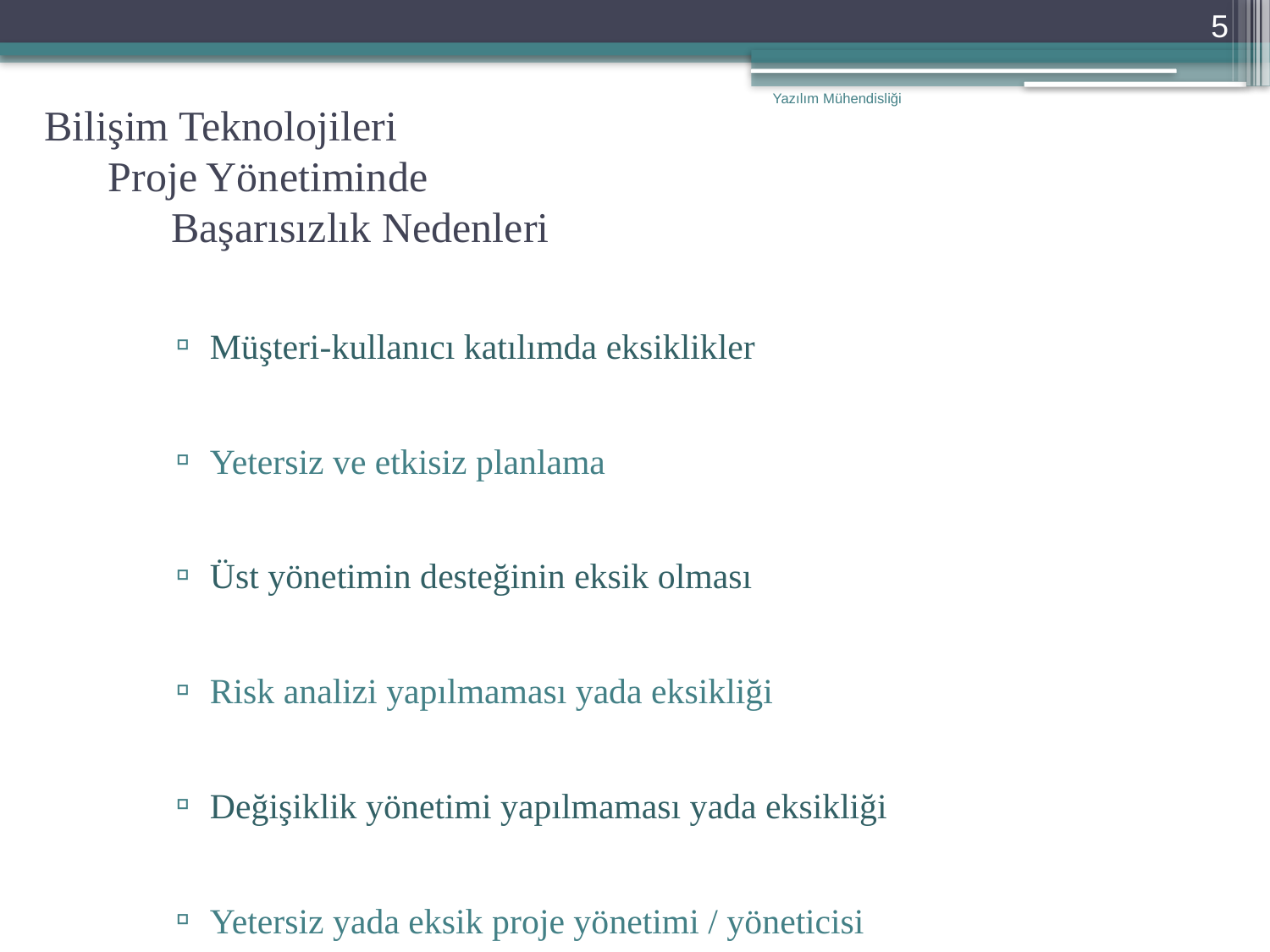

5
Bilişim Teknolojileri
      Proje Yönetiminde
            Başarısızlık Nedenleri
Yazılım Mühendisliği
Müşteri-kullanıcı katılımda eksiklikler

Yetersiz ve etkisiz planlama

Üst yönetimin desteğinin eksik olması

Risk analizi yapılmaması yada eksikliği

Değişiklik yönetimi yapılmaması yada eksikliği

Yetersiz yada eksik proje yönetimi / yöneticisi